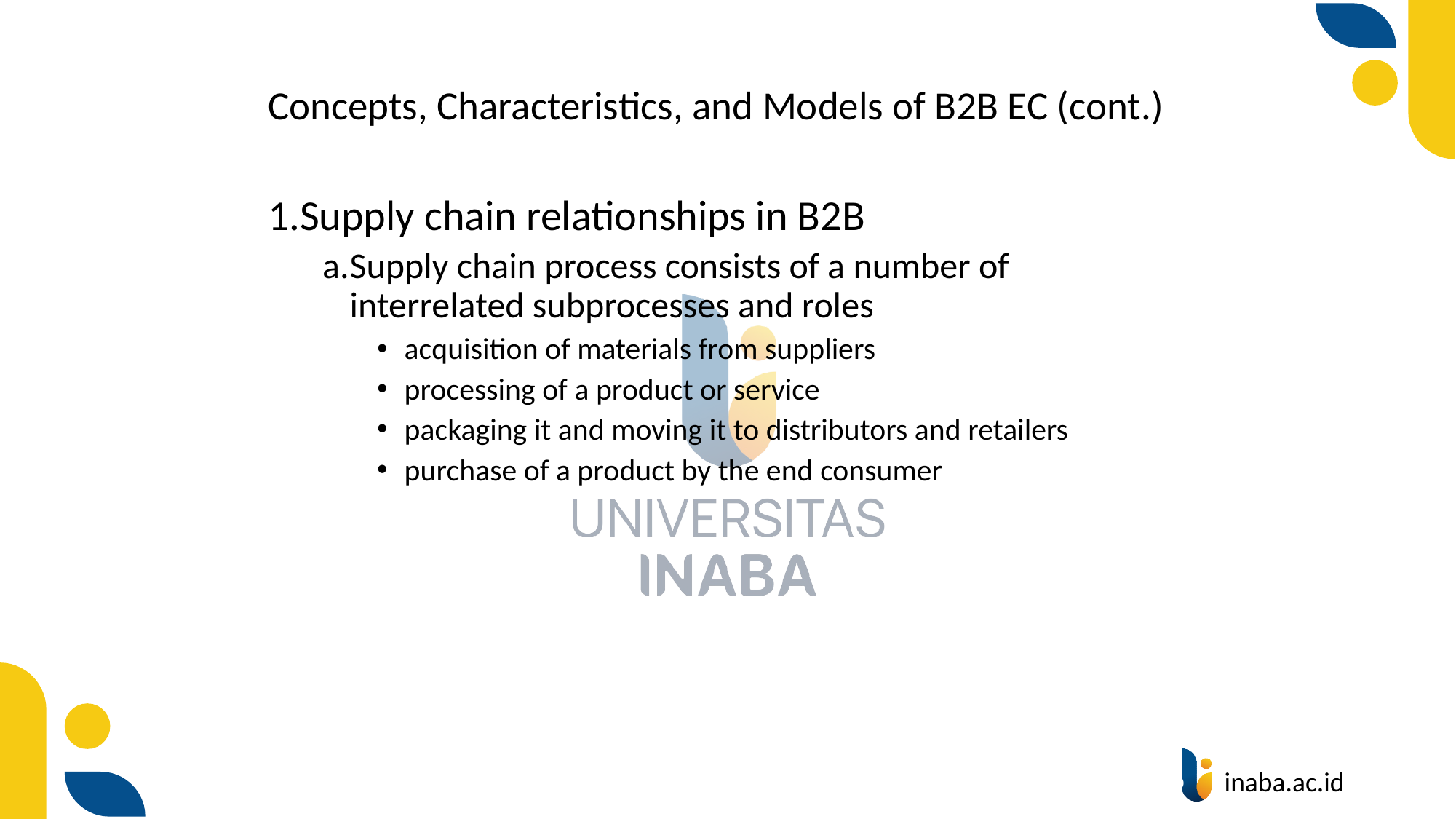

# Concepts, Characteristics, and Models of B2B EC (cont.)
Supply chain relationships in B2B
Supply chain process consists of a number of interrelated subprocesses and roles
acquisition of materials from suppliers
processing of a product or service
packaging it and moving it to distributors and retailers
purchase of a product by the end consumer
23
© Prentice Hall 2004